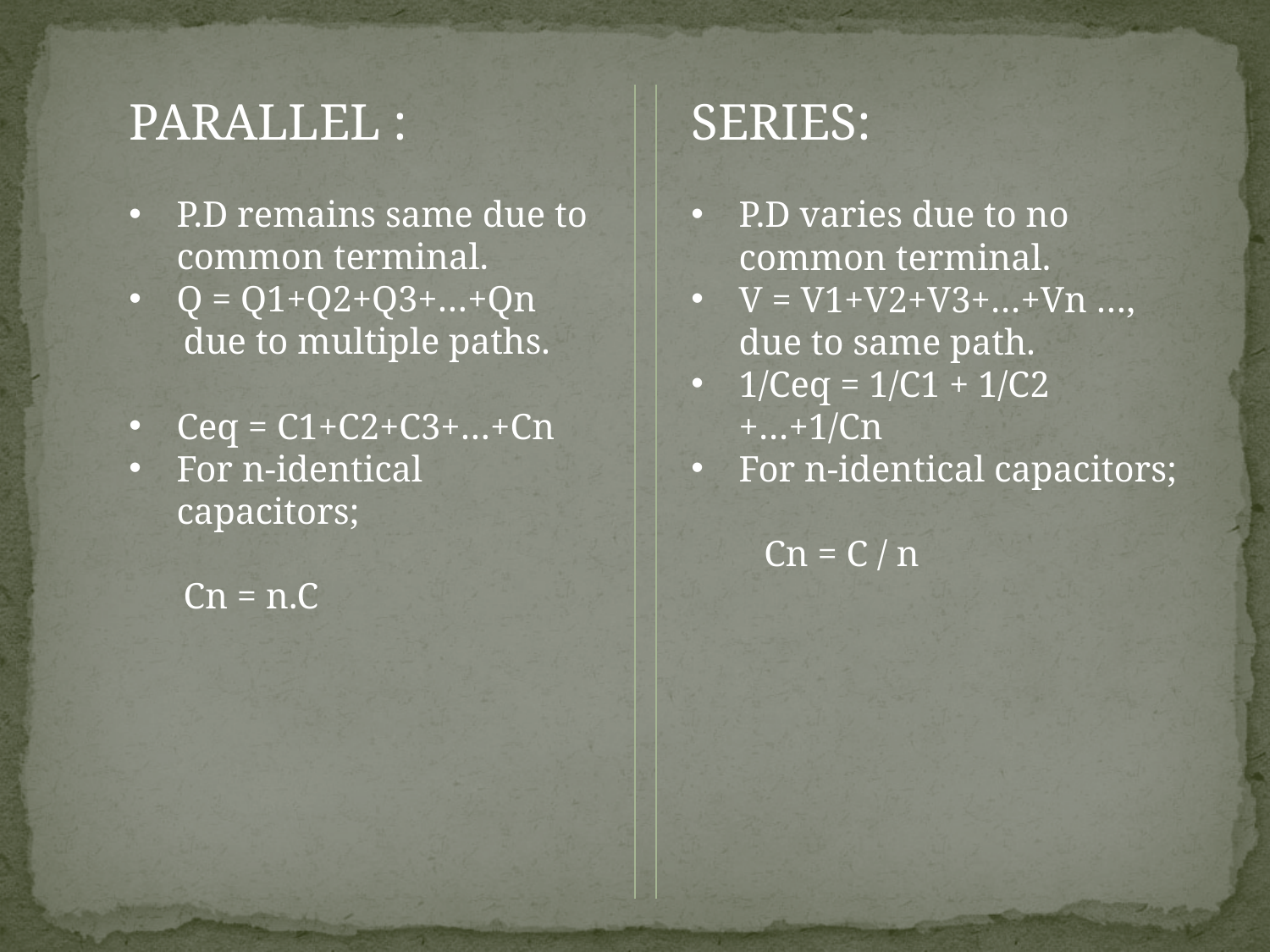

PARALLEL :

P.D remains same due to common terminal.
Q = Q1+Q2+Q3+…+Qn
      due to multiple paths.

Ceq = C1+C2+C3+…+Cn
For n-identical capacitors;

      Cn = n.C
SERIES:

P.D varies due to no common terminal.
V = V1+V2+V3+…+Vn …, due to same path.
1/Ceq = 1/C1 + 1/C2 +…+1/Cn
For n-identical capacitors;

        Cn = C / n